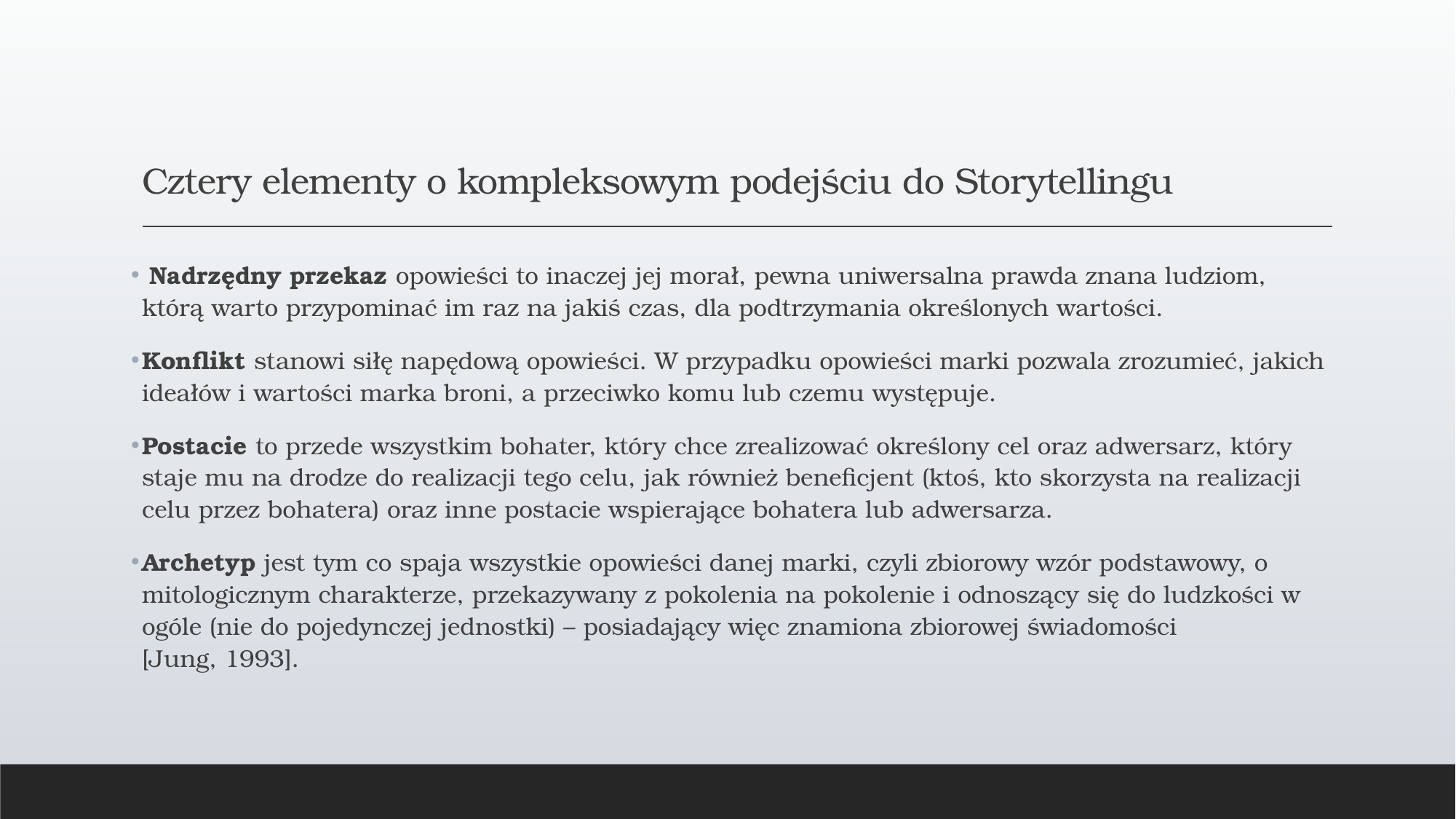

# Cztery elementy o kompleksowym podejściu do Storytellingu
 Nadrzędny przekaz opowieści to inaczej jej morał, pewna uniwersalna prawda znana ludziom, którą warto przypominać im raz na jakiś czas, dla podtrzymania określonych wartości.
Konflikt stanowi siłę napędową opowieści. W przypadku opowieści marki pozwala zrozumieć, jakich ideałów i wartości marka broni, a przeciwko komu lub czemu występuje.
Postacie to przede wszystkim bohater, który chce zrealizować określony cel oraz adwersarz, który staje mu na drodze do realizacji tego celu, jak również beneficjent (ktoś, kto skorzysta na realizacji celu przez bohatera) oraz inne postacie wspierające bohatera lub adwersarza.
Archetyp jest tym co spaja wszystkie opowieści danej marki, czyli zbiorowy wzór podstawowy, o mitologicznym charakterze, przekazywany z pokolenia na pokolenie i odnoszący się do ludzkości w ogóle (nie do pojedynczej jednostki) – posiadający więc znamiona zbiorowej świadomości          [Jung, 1993].